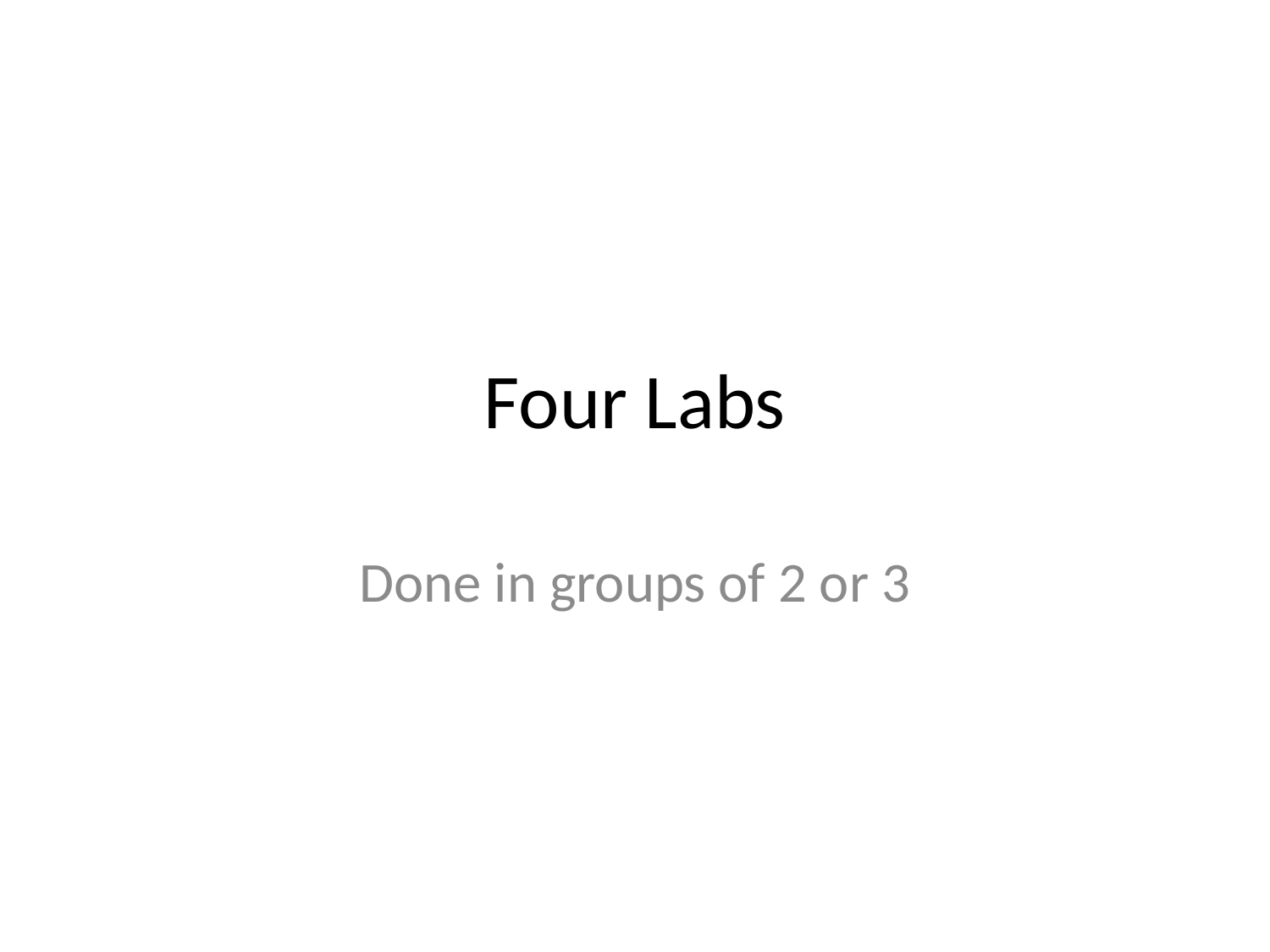

# Four Labs
Done in groups of 2 or 3